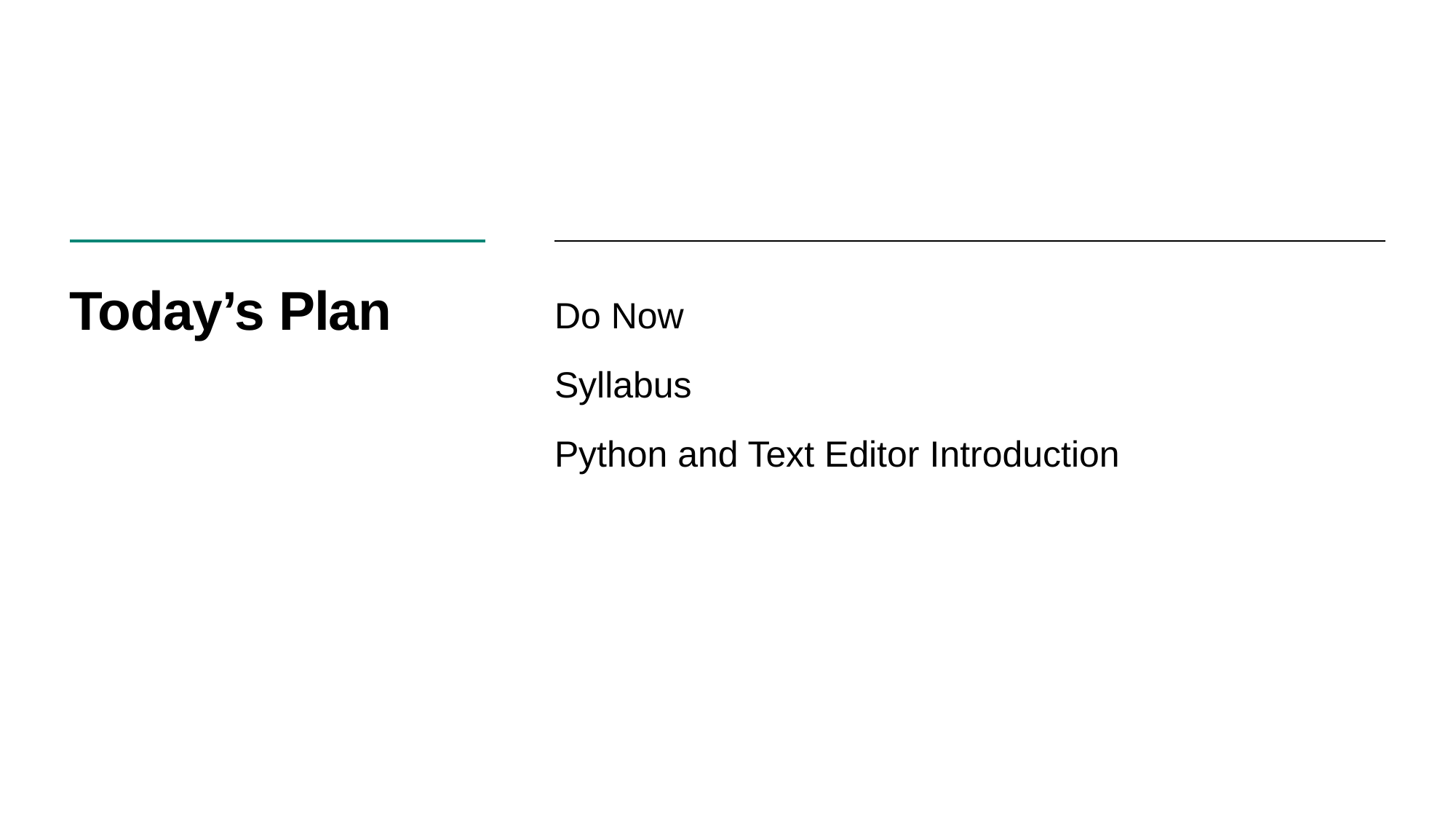

# Today’s Plan
Do Now
Syllabus
Python and Text Editor Introduction